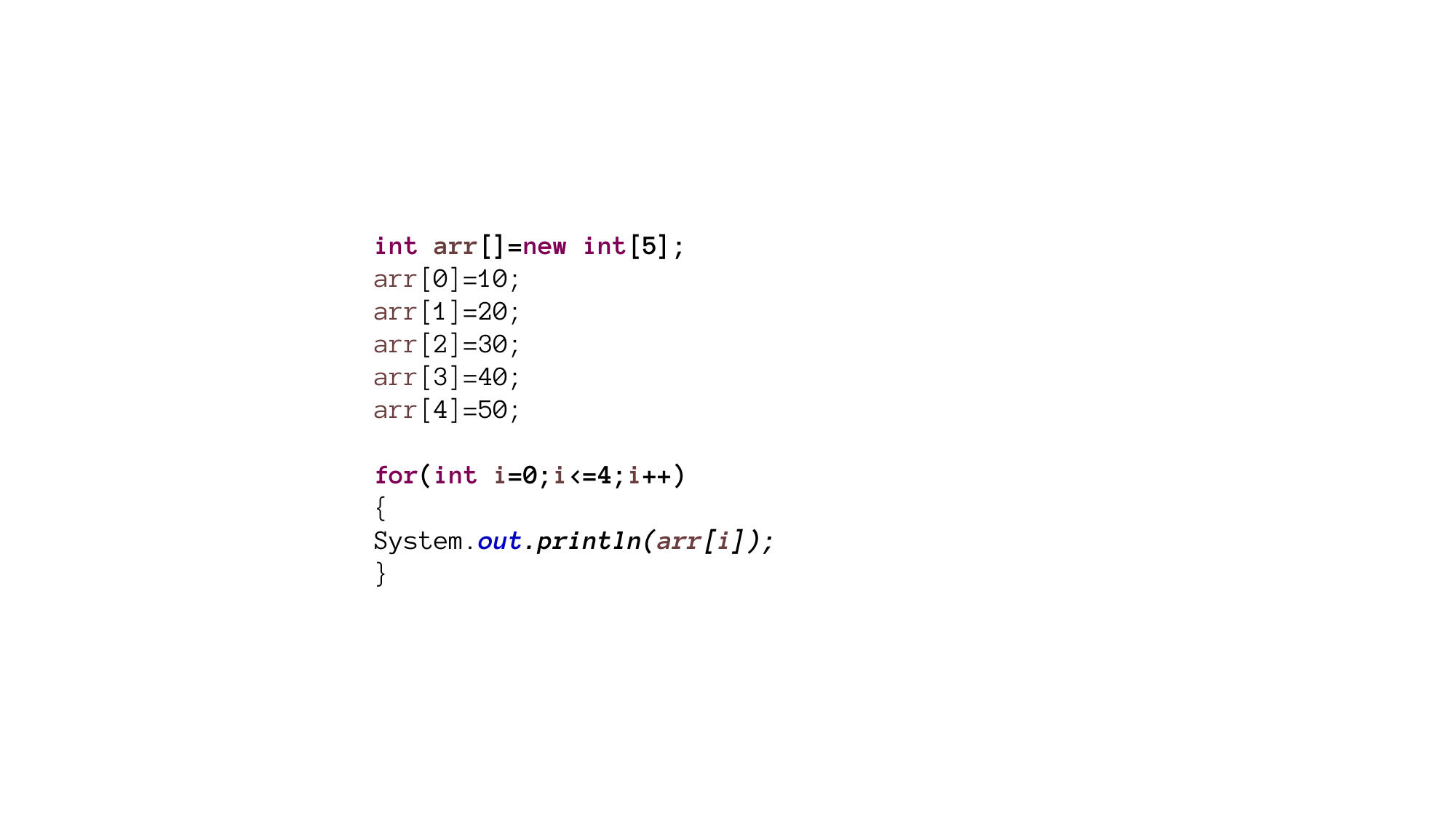

#
int arr[]=new int[5];
arr[0]=10;
arr[1]=20;
arr[2]=30;
arr[3]=40;
arr[4]=50;

for(int i=0;i<=4;i++)
{
System.out.println(arr[i]);
}